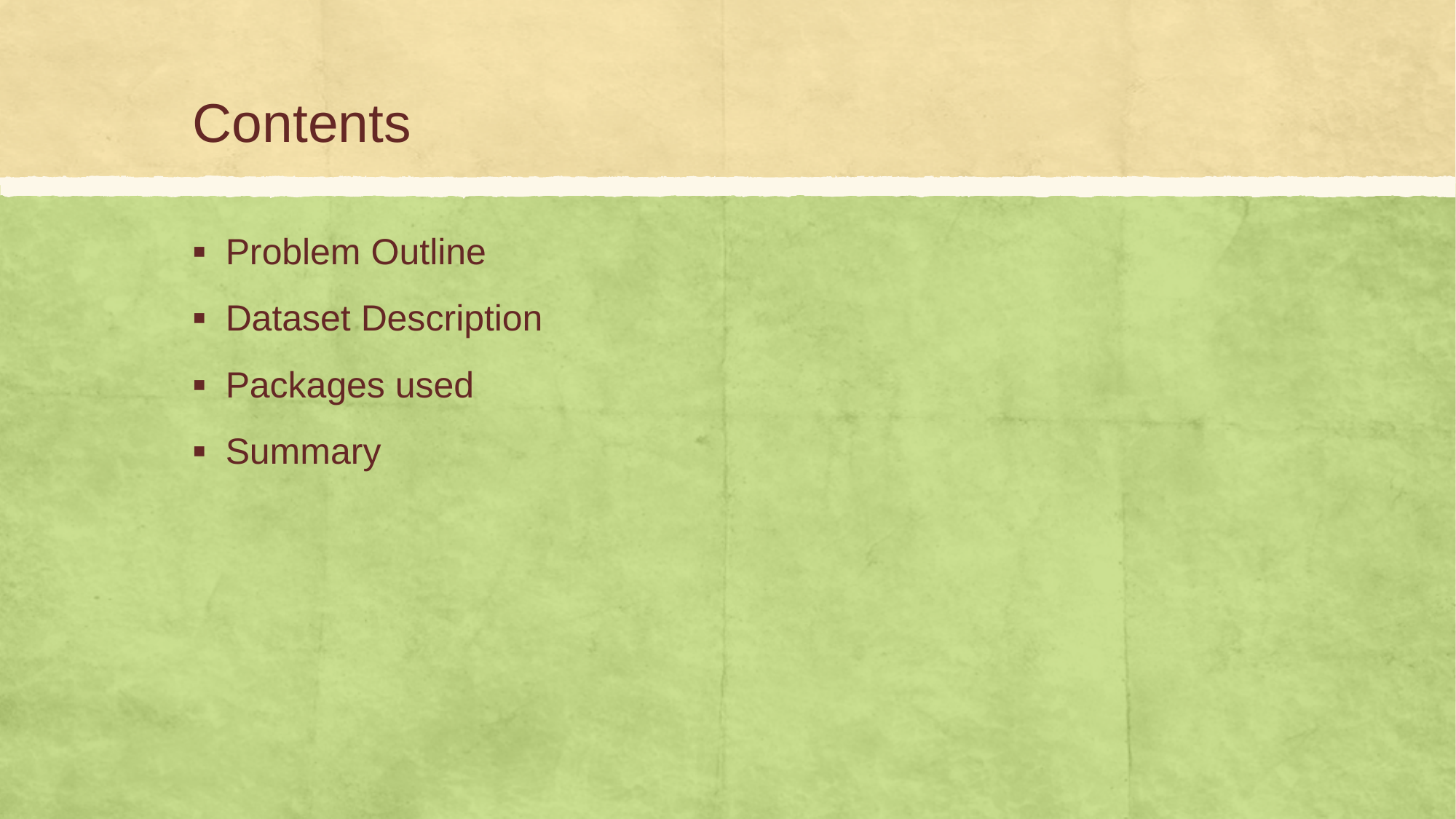

# Contents
Problem Outline
Dataset Description
Packages used
Summary